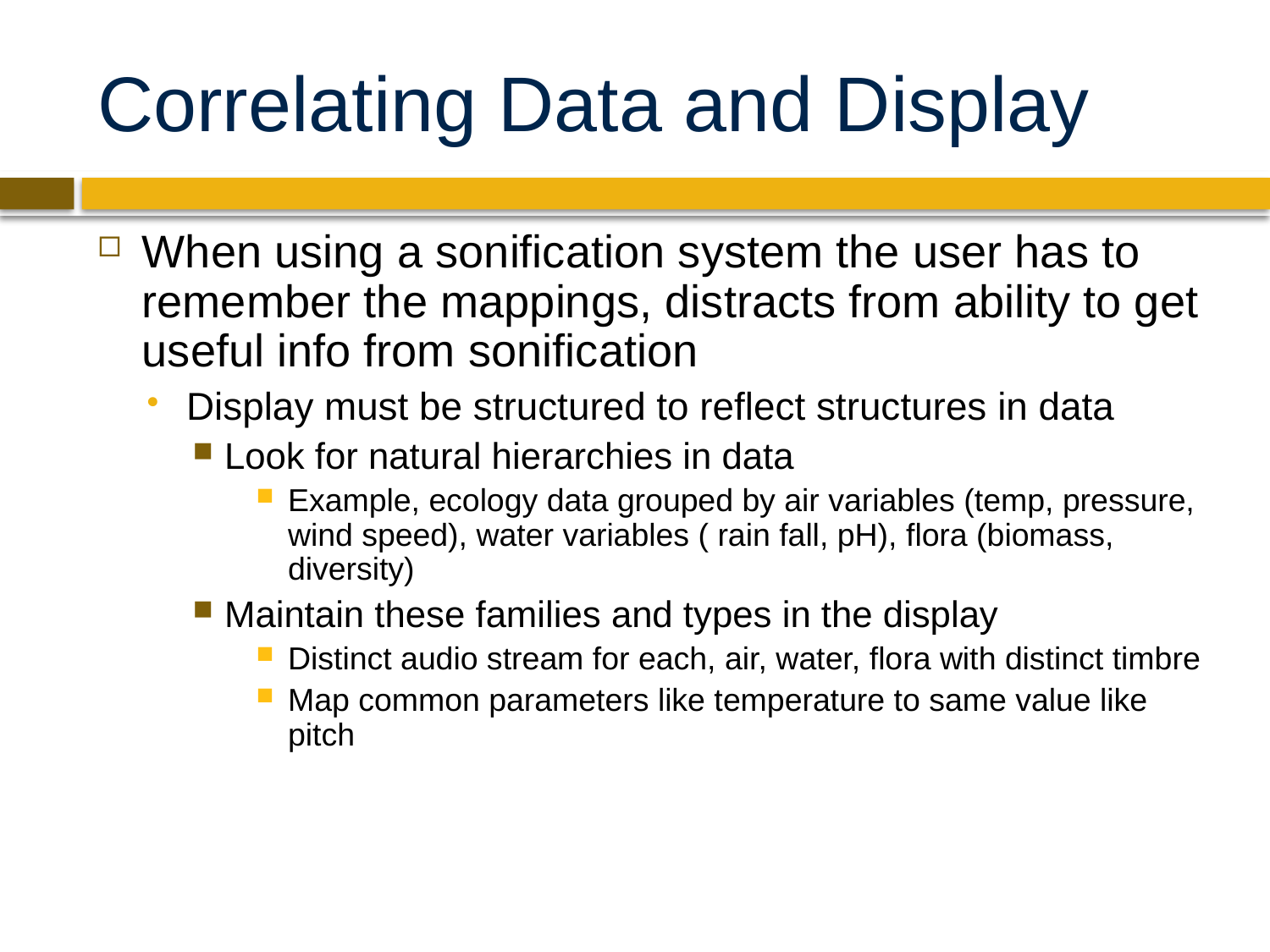

# Correlating Data and Display
When using a sonification system the user has to remember the mappings, distracts from ability to get useful info from sonification
Display must be structured to reflect structures in data
Look for natural hierarchies in data
Example, ecology data grouped by air variables (temp, pressure, wind speed), water variables ( rain fall, pH), flora (biomass, diversity)
Maintain these families and types in the display
Distinct audio stream for each, air, water, flora with distinct timbre
Map common parameters like temperature to same value like pitch